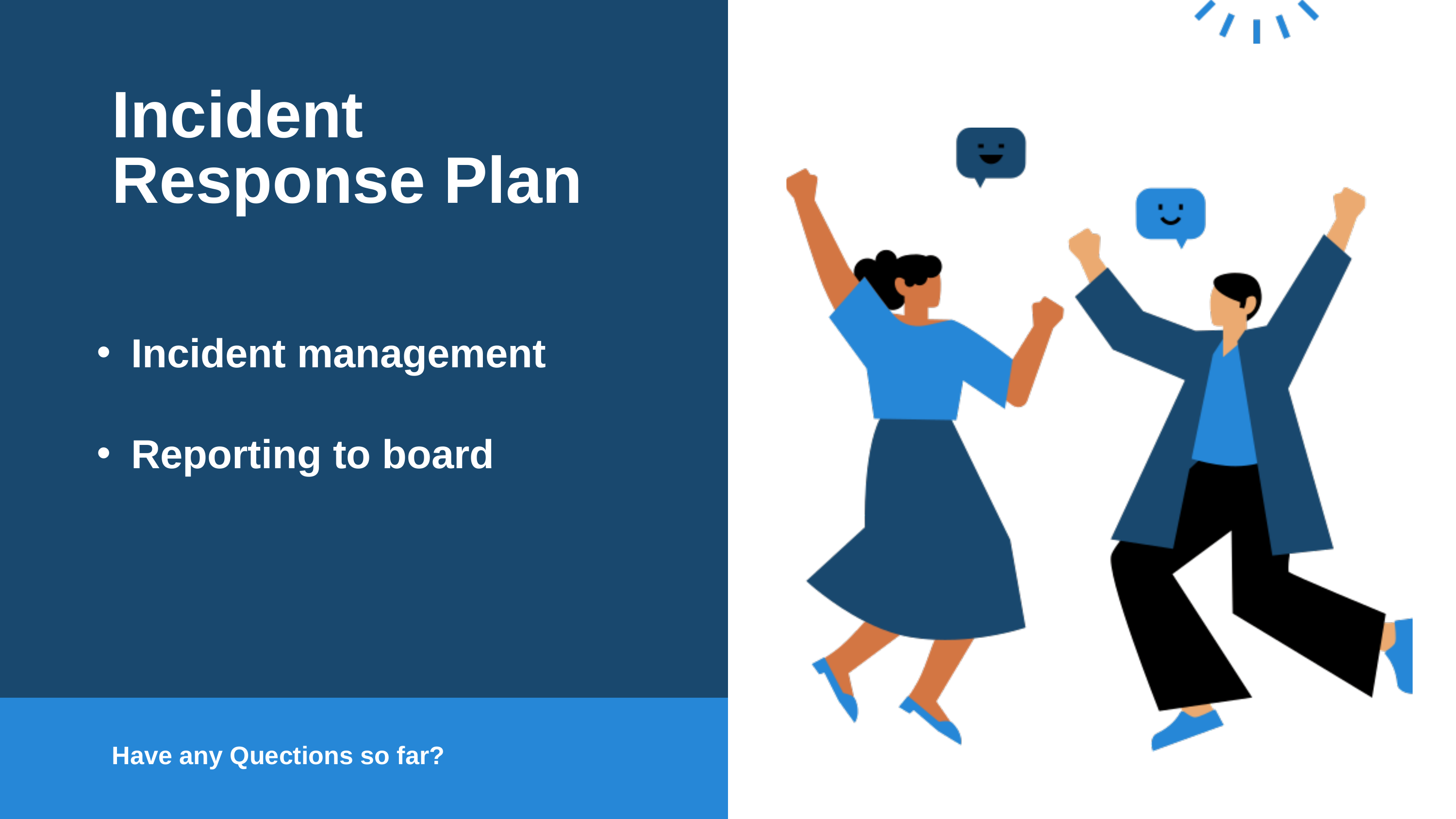

Incident Response Plan

Incident management
Reporting to board

Have any Quections so far?